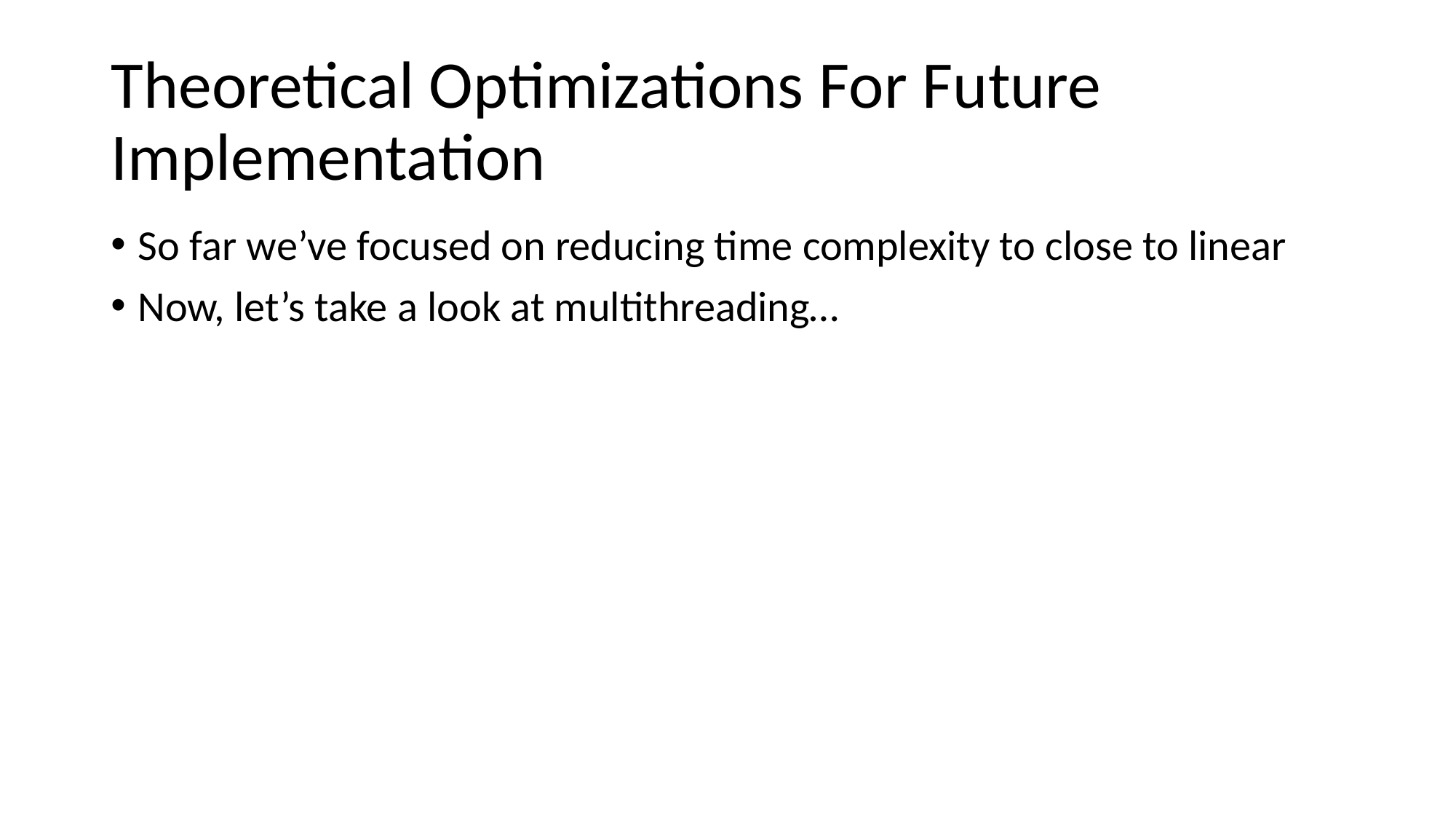

# Theoretical Optimizations For Future Implementation
So far we’ve focused on reducing time complexity to close to linear
Now, let’s take a look at multithreading…